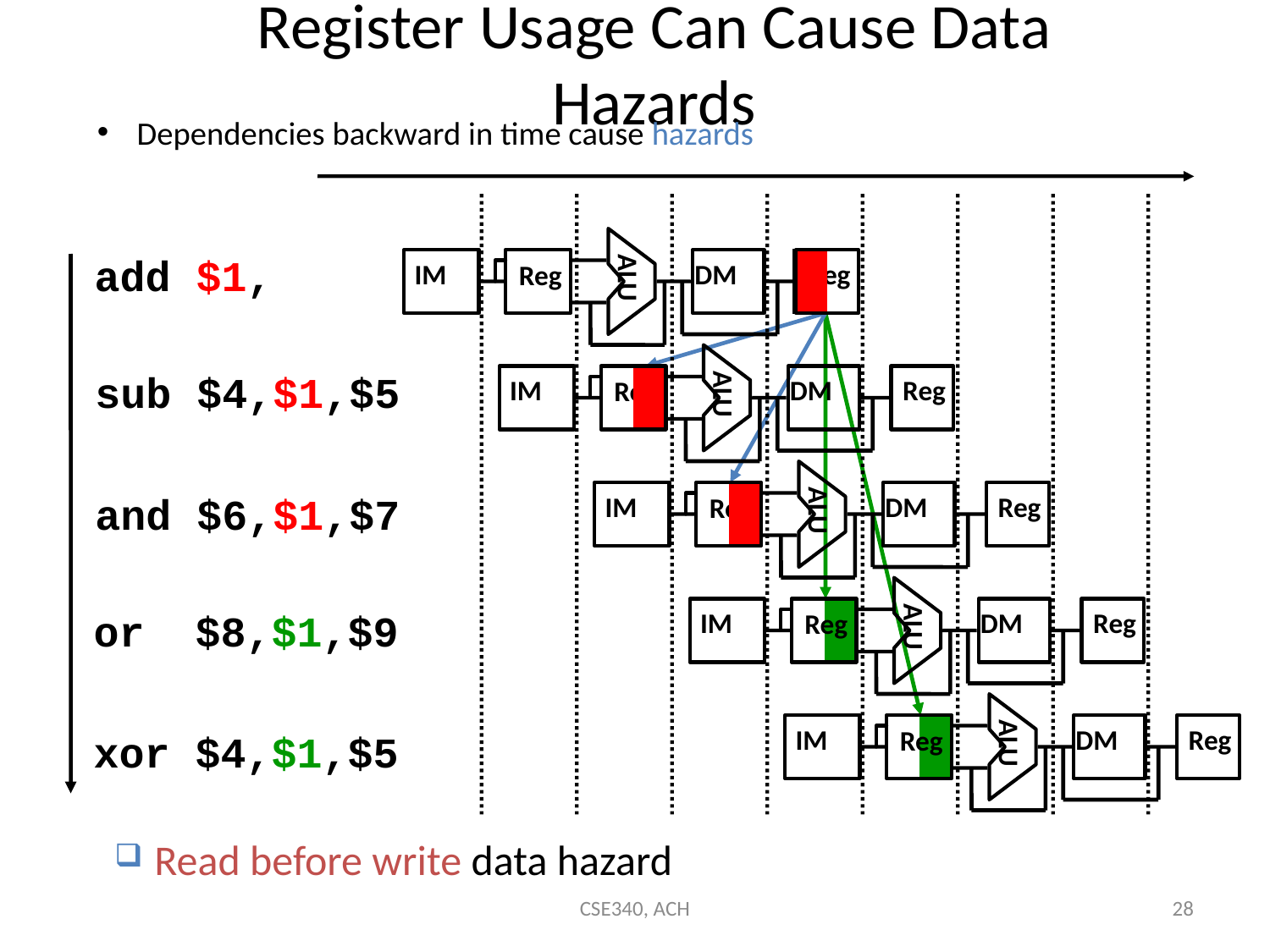

# Register Usage Can Cause Data Hazards
Dependencies backward in time cause hazards

ALU

IM

DM
Reg
Reg

add $1,

ALU

IM

DM
Reg
Reg

sub $4,$1,$5

ALU

IM

DM
Reg
Reg

and $6,$1,$7

ALU

IM

DM
Reg
Reg

or  $8,$1,$9

ALU

IM

DM
Reg
Reg

xor $4,$1,$5
Read before write data hazard
CSE340, ACH
28